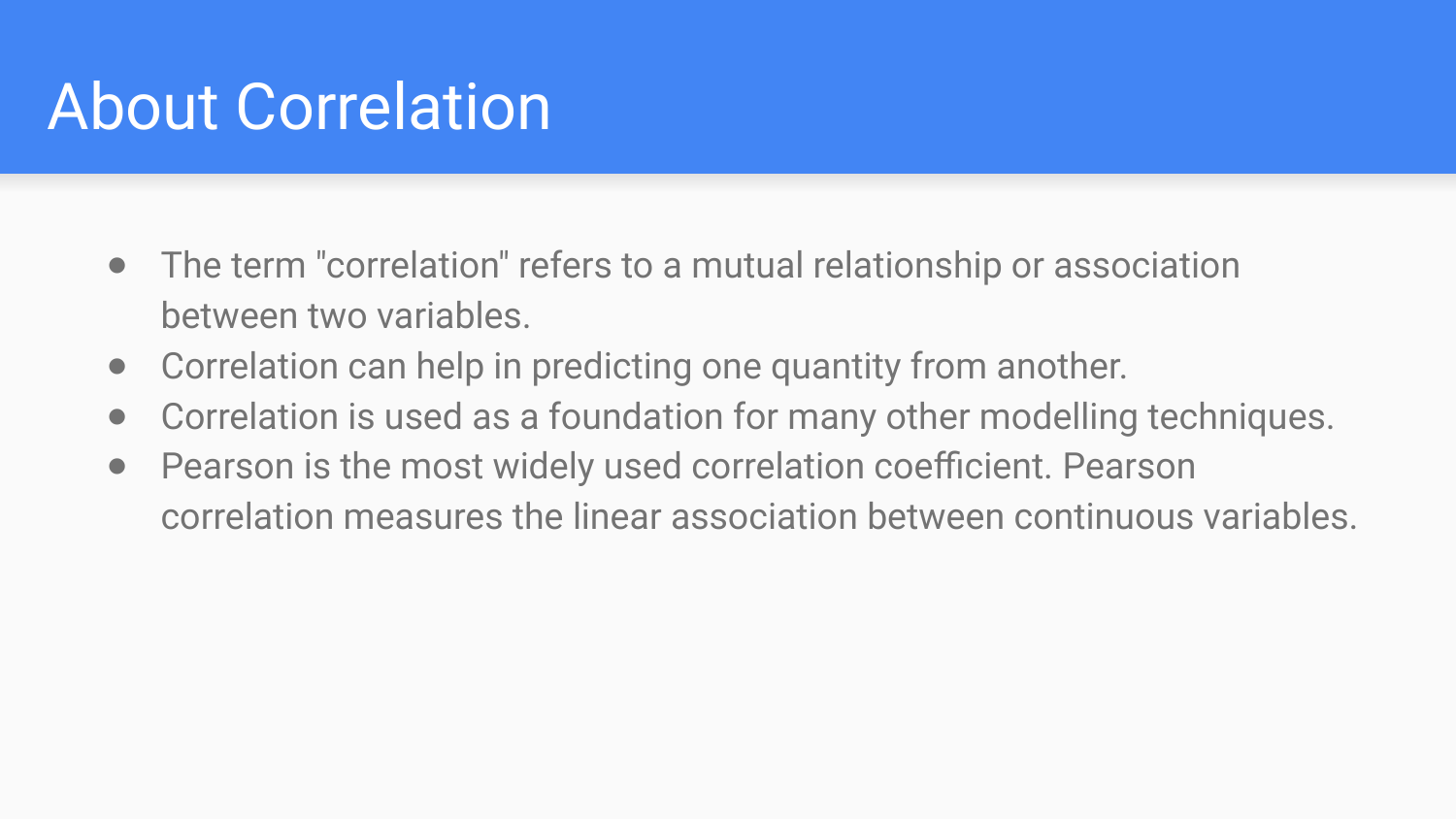

# About Correlation
The term "correlation" refers to a mutual relationship or association between two variables.
Correlation can help in predicting one quantity from another.
Correlation is used as a foundation for many other modelling techniques.
Pearson is the most widely used correlation coefficient. Pearson correlation measures the linear association between continuous variables.